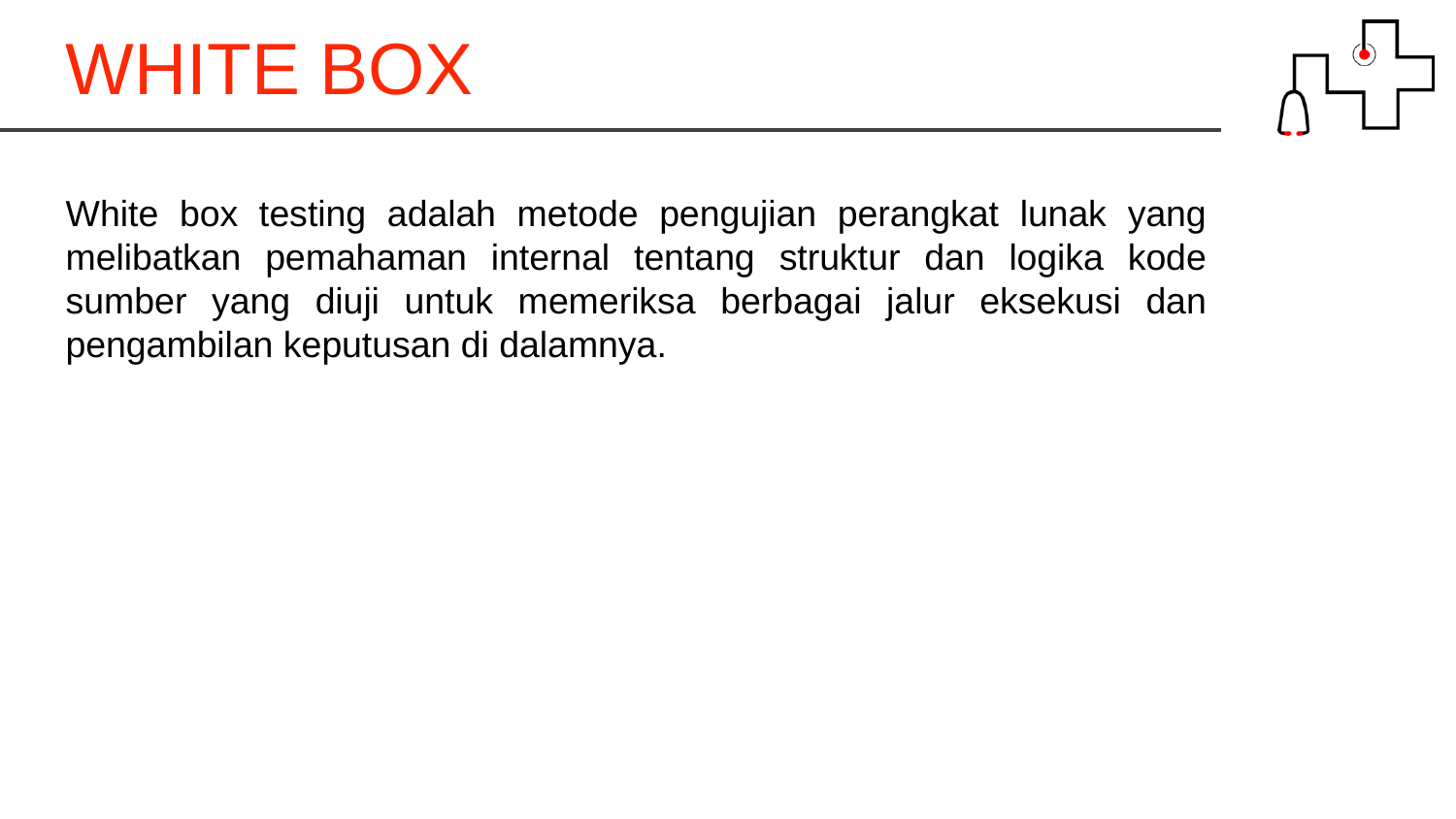

WHITE BOX
White box testing adalah metode pengujian perangkat lunak yang melibatkan pemahaman internal tentang struktur dan logika kode sumber yang diuji untuk memeriksa berbagai jalur eksekusi dan pengambilan keputusan di dalamnya.